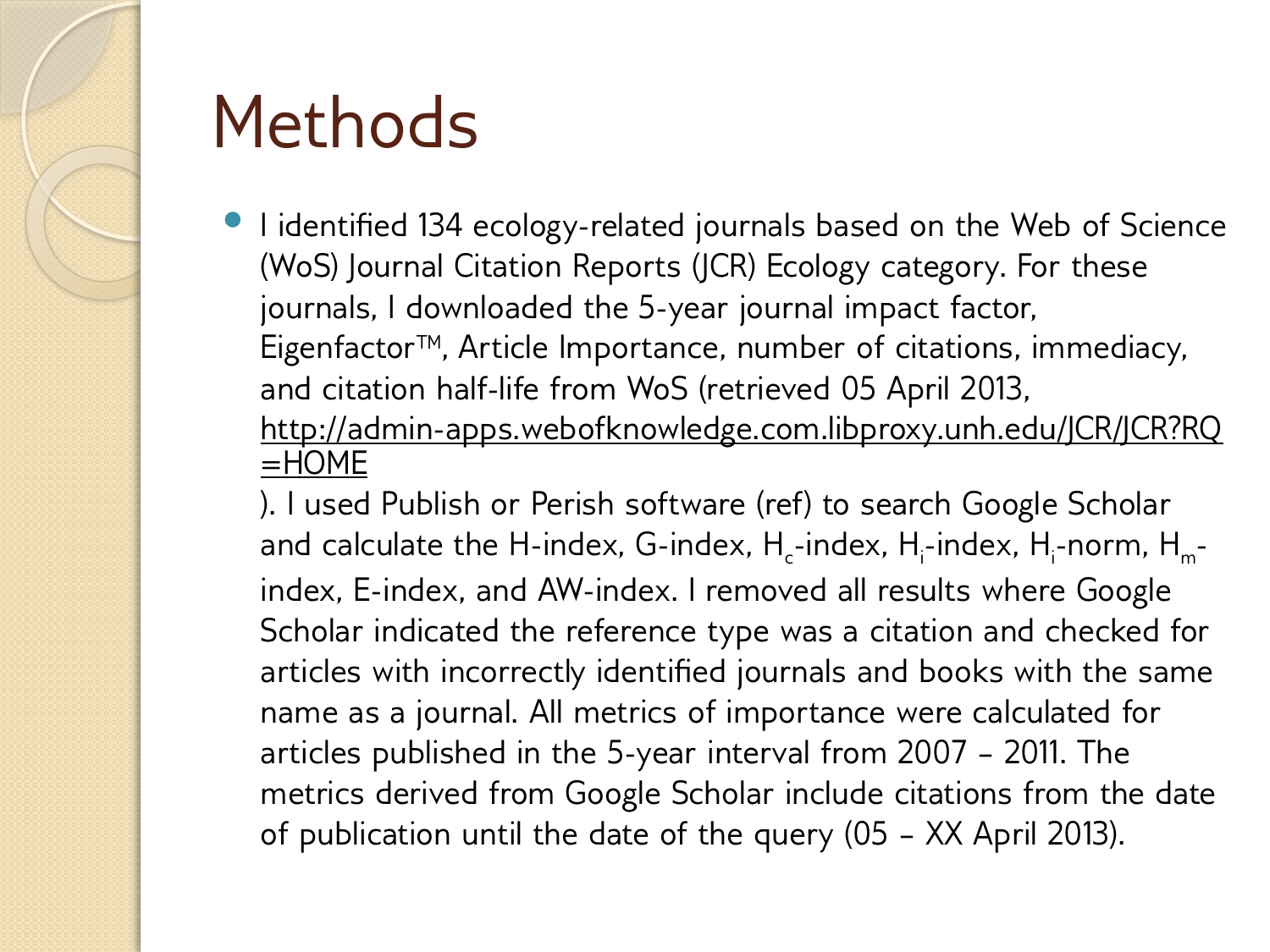

# Methods
I identified 134 ecology-related journals based on the Web of Science (WoS) Journal Citation Reports (JCR) Ecology category. For these journals, I downloaded the 5-year journal impact factor, EigenfactorTM, Article Importance, number of citations, immediacy, and citation half-life from WoS (retrieved 05 April 2013, http://admin-apps.webofknowledge.com.libproxy.unh.edu/JCR/JCR?RQ=HOME). I used Publish or Perish software (ref) to search Google Scholar and calculate the H-index, G-index, Hc-index, Hi-index, Hi-norm, Hm-index, E-index, and AW-index. I removed all results where Google Scholar indicated the reference type was a citation and checked for articles with incorrectly identified journals and books with the same name as a journal. All metrics of importance were calculated for articles published in the 5-year interval from 2007 – 2011. The metrics derived from Google Scholar include citations from the date of publication until the date of the query (05 – XX April 2013).